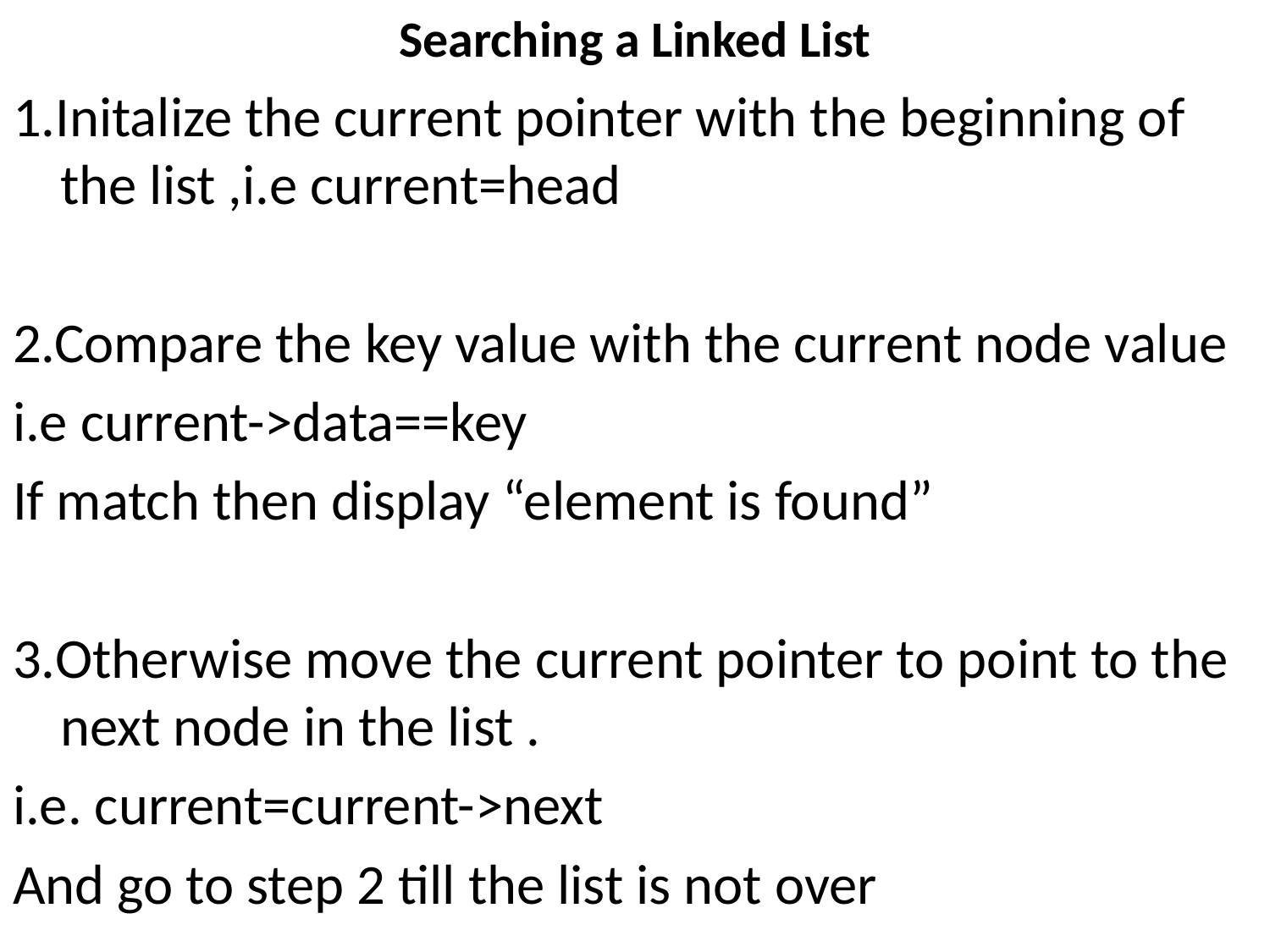

# Searching a Linked List
1.Initalize the current pointer with the beginning of the list ,i.e current=head

2.Compare the key value with the current node value
i.e current->data==key
If match then display “element is found”

3.Otherwise move the current pointer to point to the next node in the list .
i.e. current=current->next
And go to step 2 till the list is not over